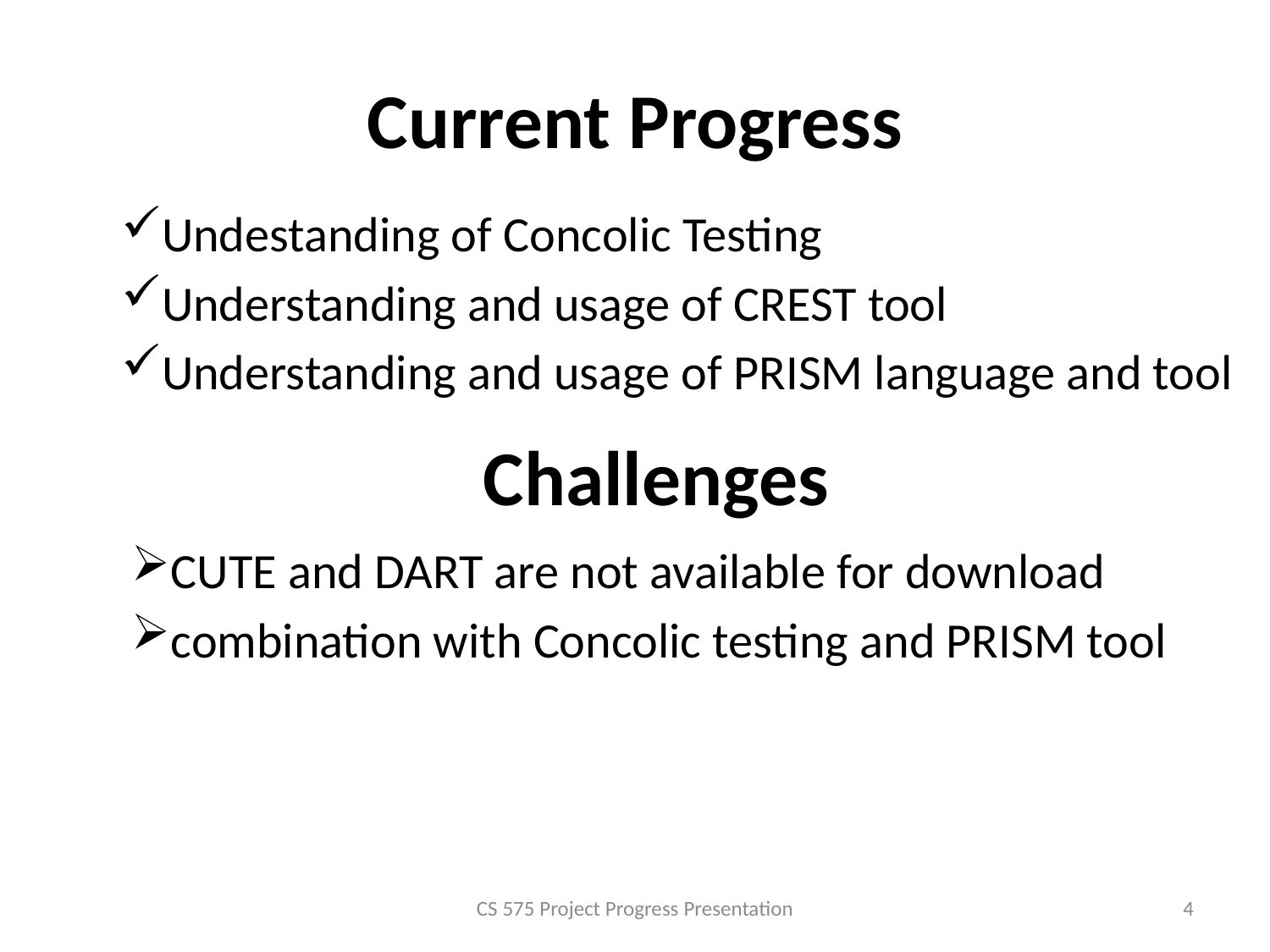

# Current Progress
Undestanding of Concolic Testing
Understanding and usage of CREST tool
Understanding and usage of PRISM language and tool
Challenges
CUTE and DART are not available for download
combination with Concolic testing and PRISM tool
CS 575 Project Progress Presentation
4